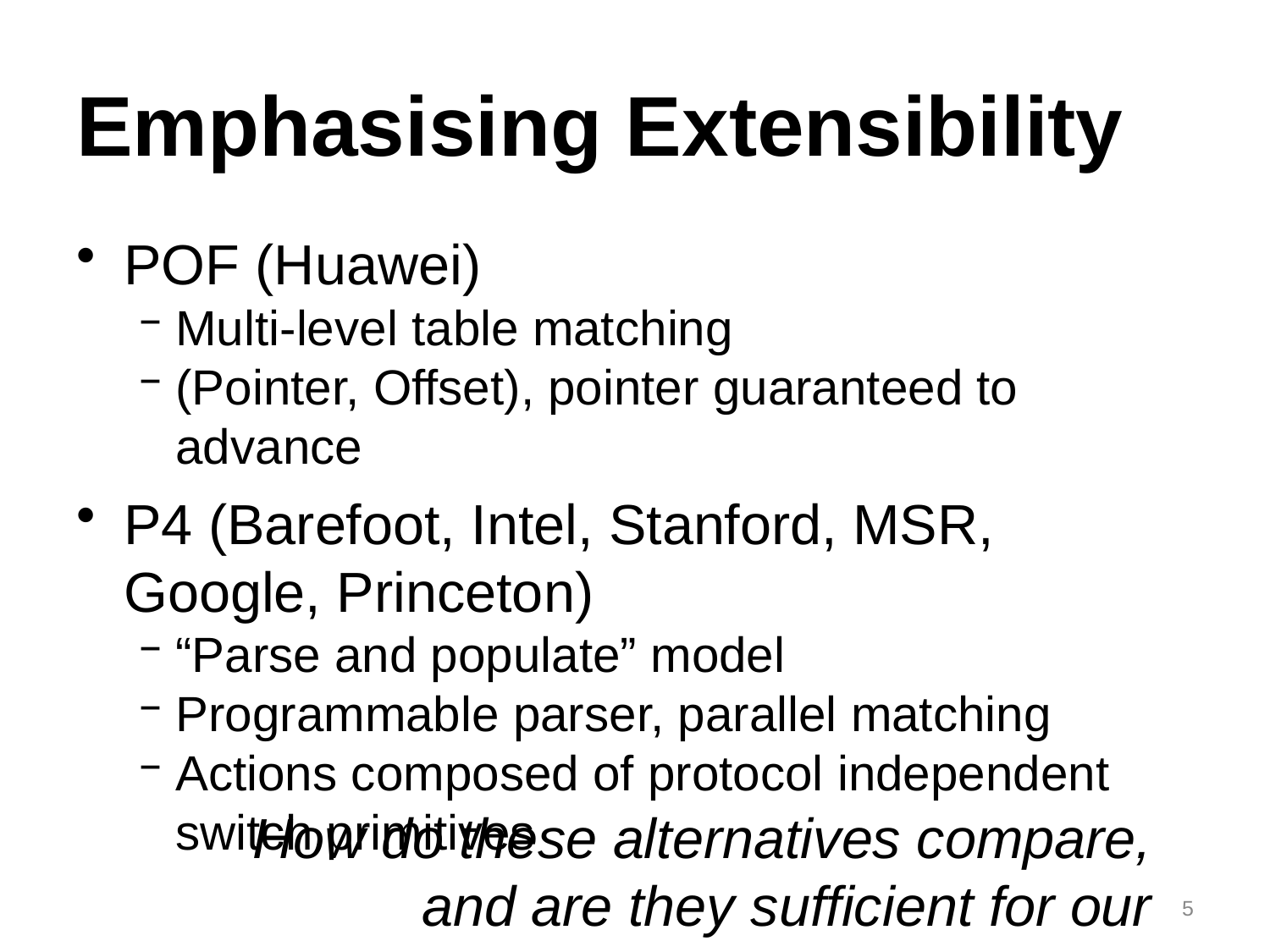

# Emphasising Extensibility
POF (Huawei)
Multi-level table matching
(Pointer, Offset), pointer guaranteed to advance
P4 (Barefoot, Intel, Stanford, MSR, Google, Princeton)
“Parse and populate” model
Programmable parser, parallel matching
Actions composed of protocol independent switch primitives
How do these alternatives compare, and are they sufficient for our needs?
5